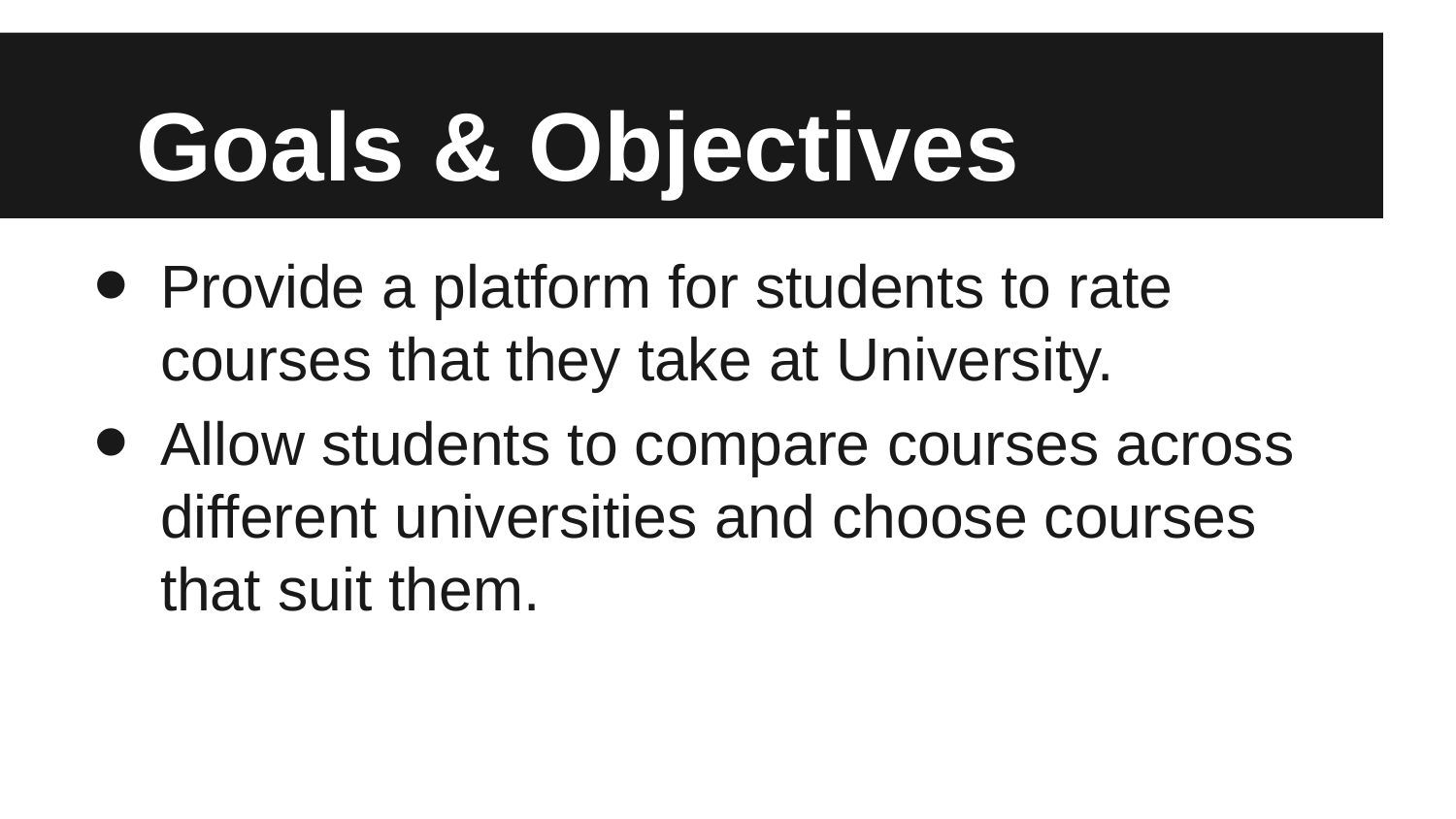

# Goals & Objectives
Provide a platform for students to rate courses that they take at University.
Allow students to compare courses across different universities and choose courses that suit them.